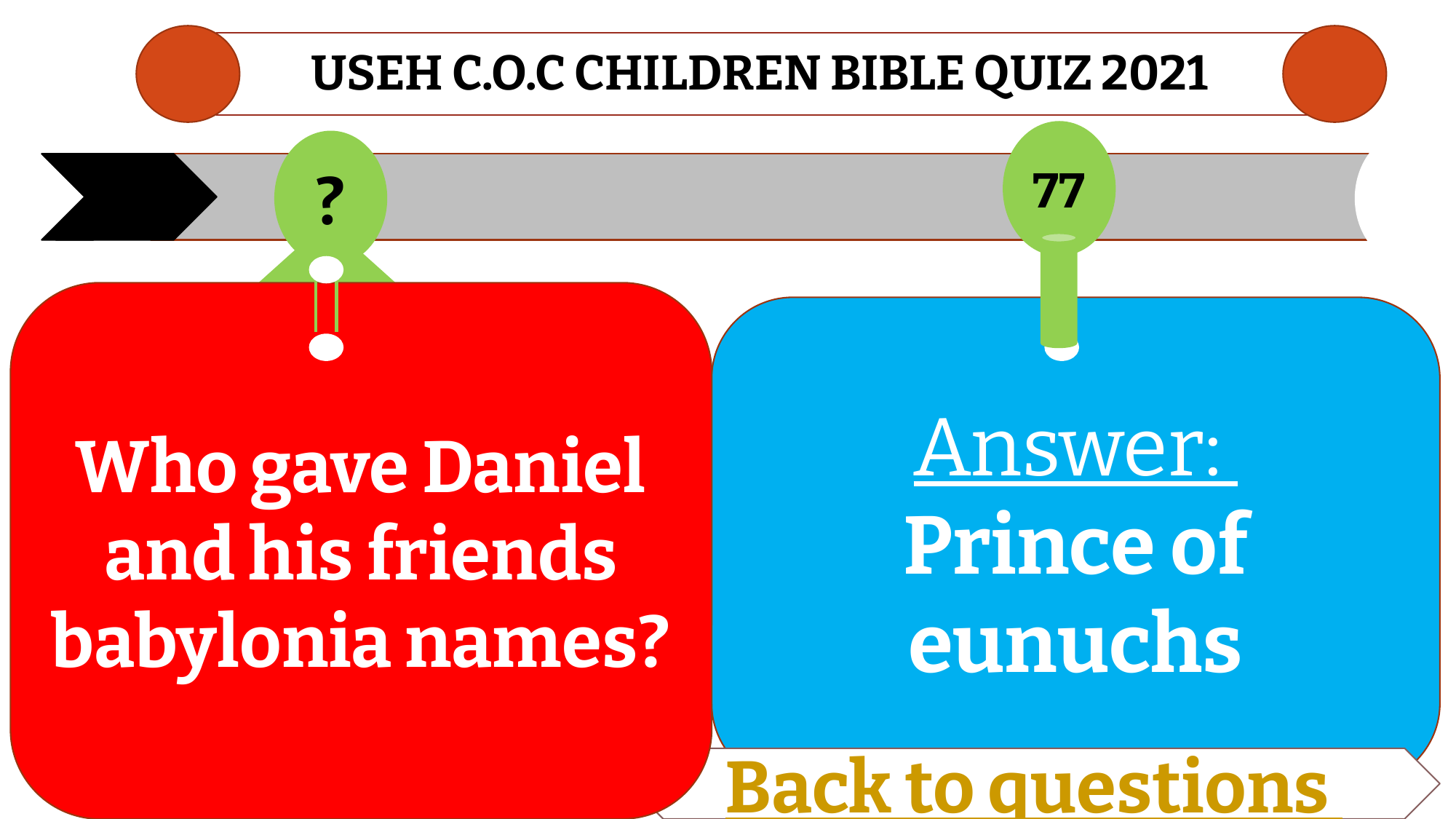

# USEH C.O.C CHILDREN Bible QUIZ 2021
77
?

Who gave Daniel and his friends babylonia names?
Answer:
Prince of eunuchs

Back to questions